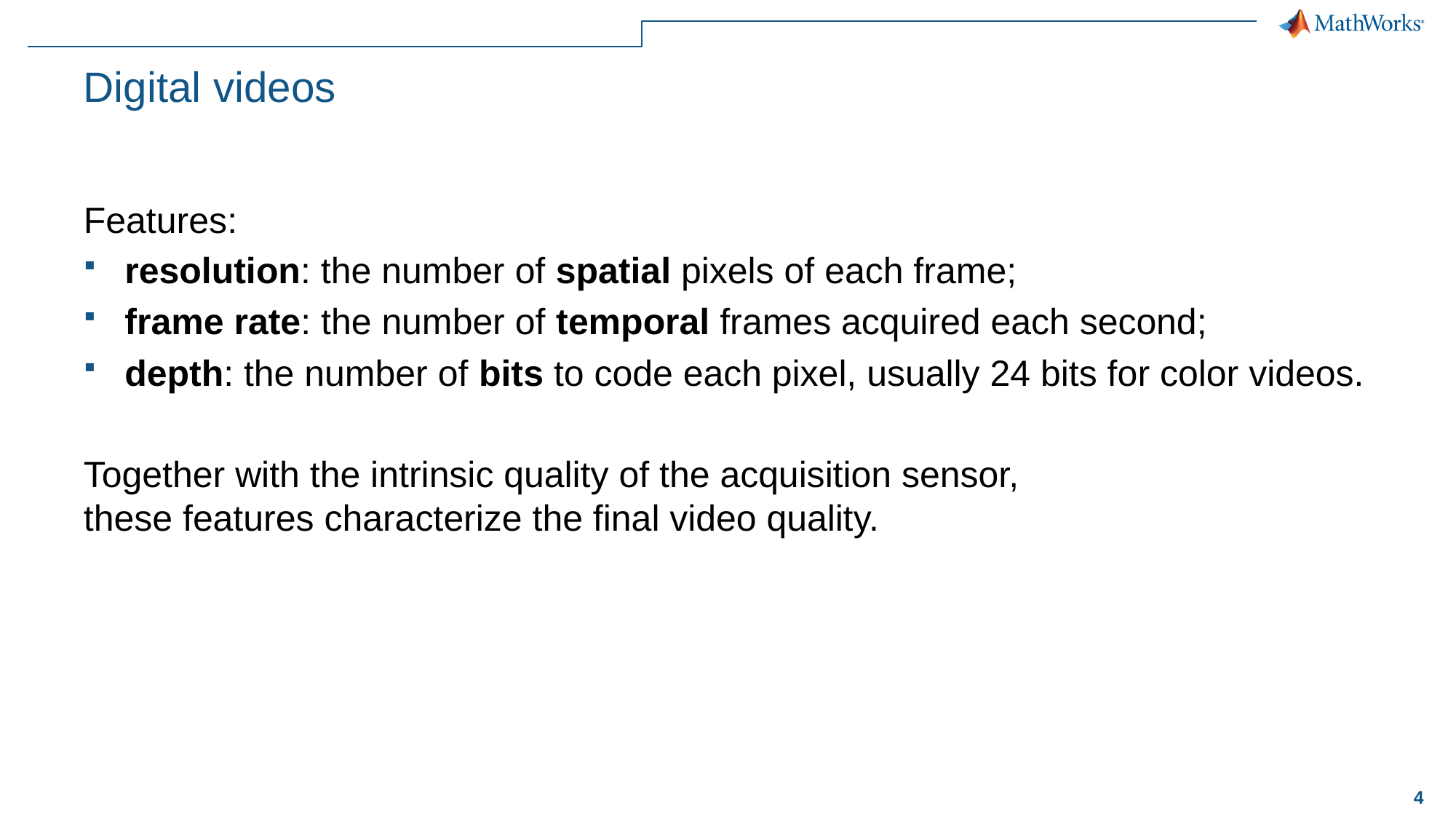

# Digital videos
Features:
resolution: the number of spatial pixels of each frame;
frame rate: the number of temporal frames acquired each second;
depth: the number of bits to code each pixel, usually 24 bits for color videos.

Together with the intrinsic quality of the acquisition sensor,
these features characterize the final video quality.